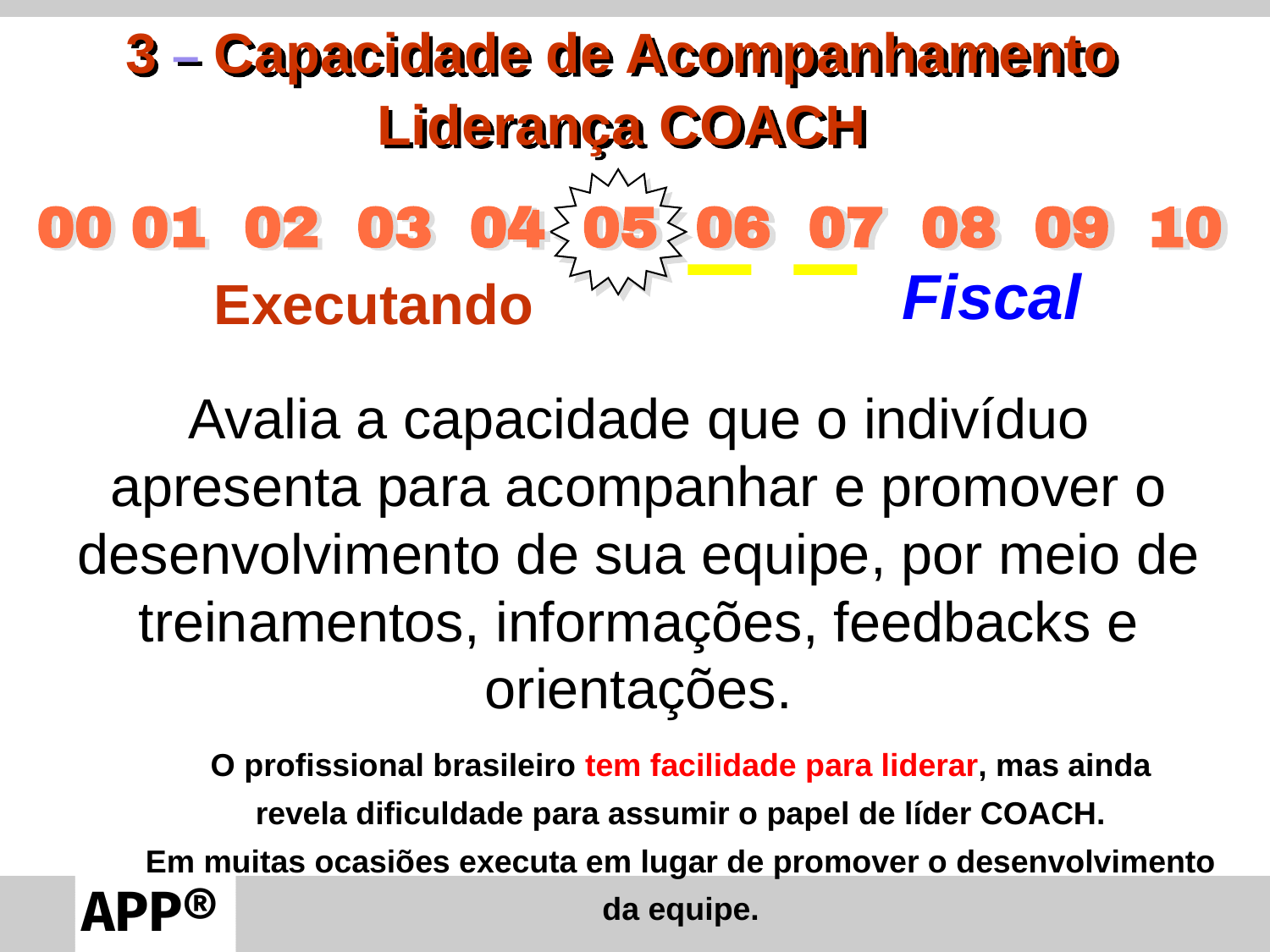

3 – Capacidade de Acompanhamento
Liderança COACH

00 01  02  03  04  05  06  07  08  09  10

Fiscal
Executando
Avalia a capacidade que o indivíduo apresenta para acompanhar e promover o desenvolvimento de sua equipe, por meio de treinamentos, informações, feedbacks e orientações.
O profissional brasileiro tem facilidade para liderar, mas ainda
revela dificuldade para assumir o papel de líder COACH.
Em muitas ocasiões executa em lugar de promover o desenvolvimento
da equipe.